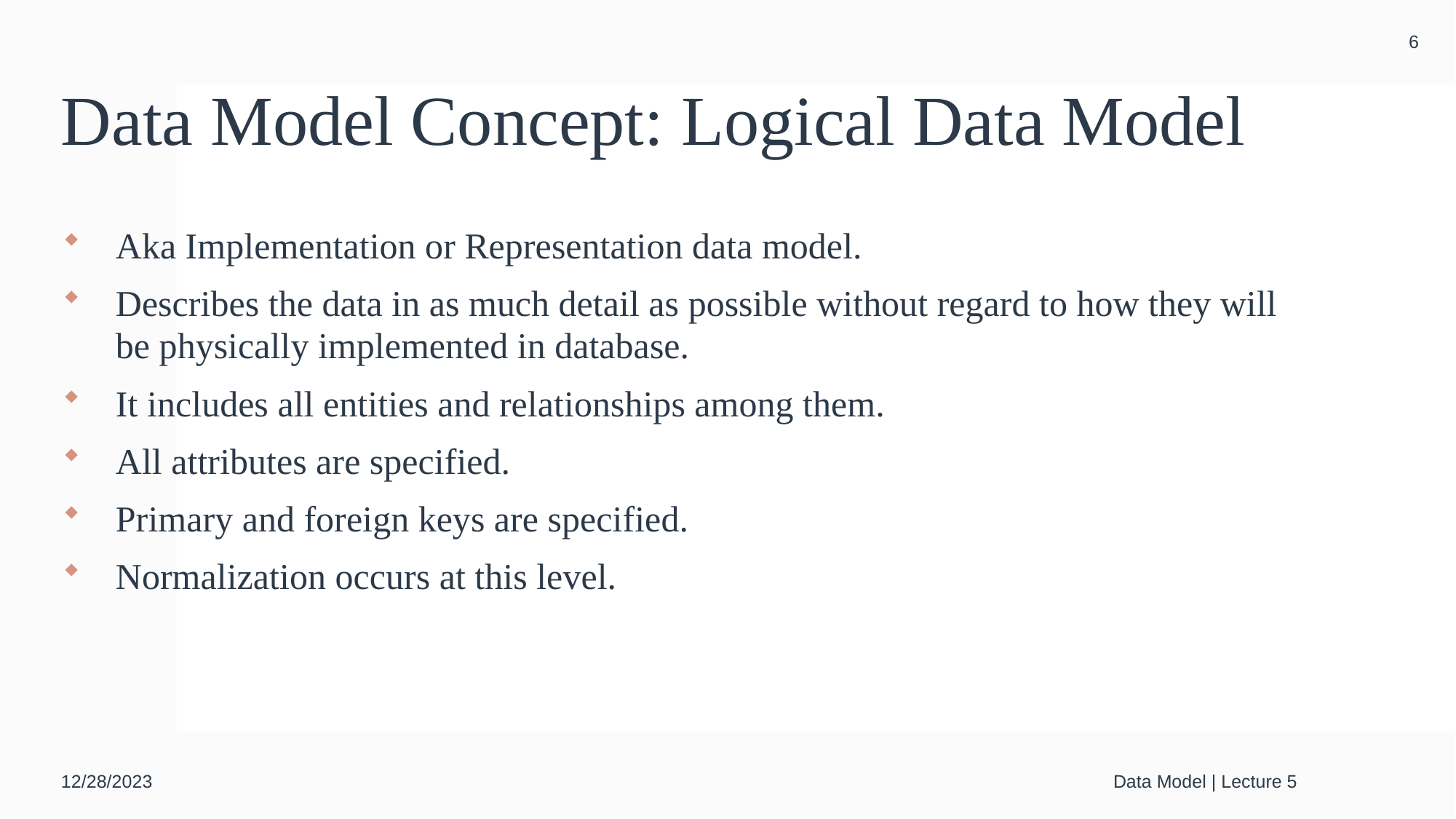

6
# Data Model Concept: Logical Data Model
Aka Implementation or Representation data model.
Describes the data in as much detail as possible without regard to how they will be physically implemented in database.
It includes all entities and relationships among them.
All attributes are specified.
Primary and foreign keys are specified.
Normalization occurs at this level.
12/28/2023
Data Model | Lecture 5